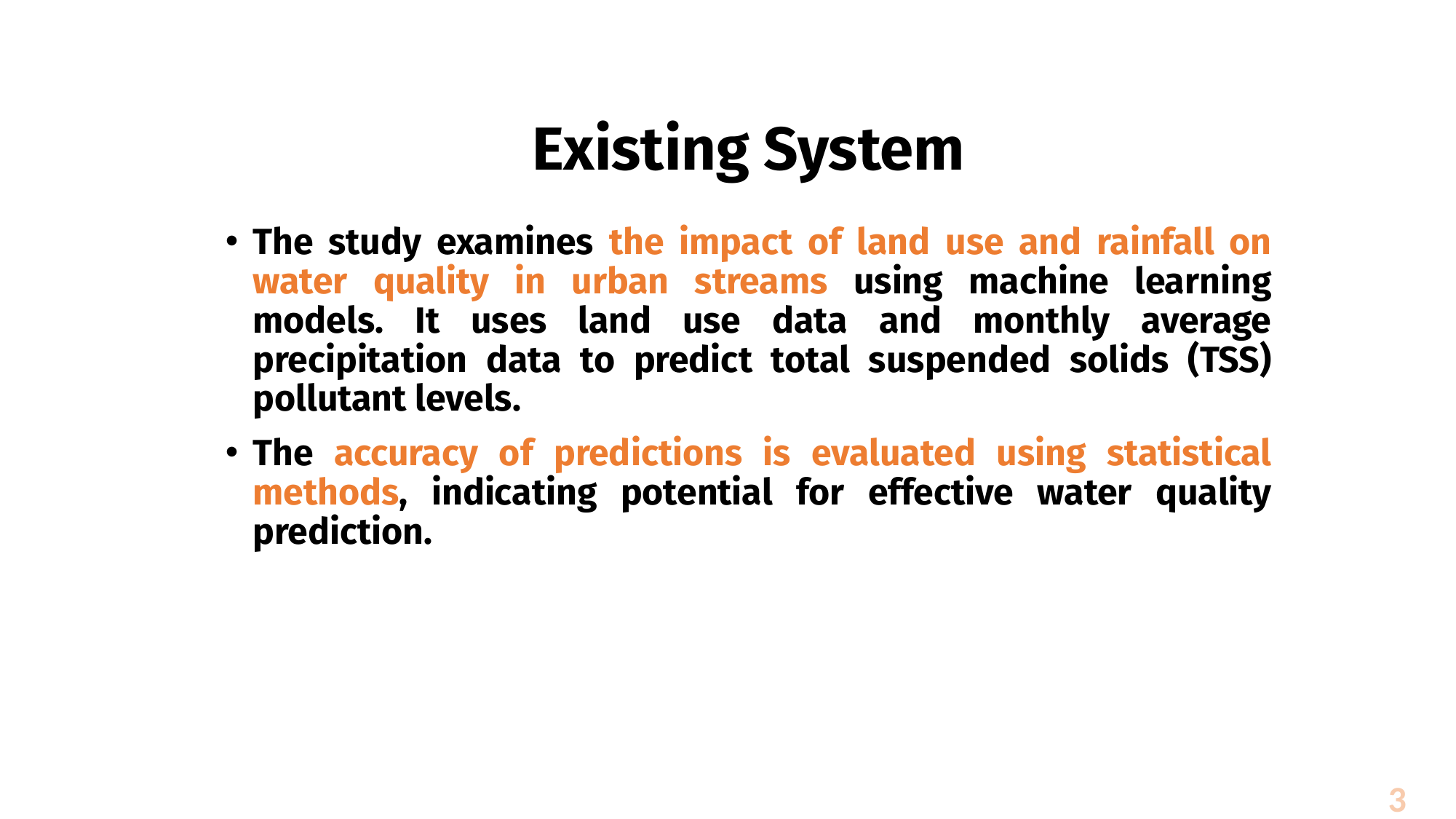

Existing System
The study examines the impact of land use and rainfall on water quality in urban streams using machine learning models. It uses land use data and monthly average precipitation data to predict total suspended solids (TSS) pollutant levels.
The accuracy of predictions is evaluated using statistical methods, indicating potential for effective water quality prediction.
3